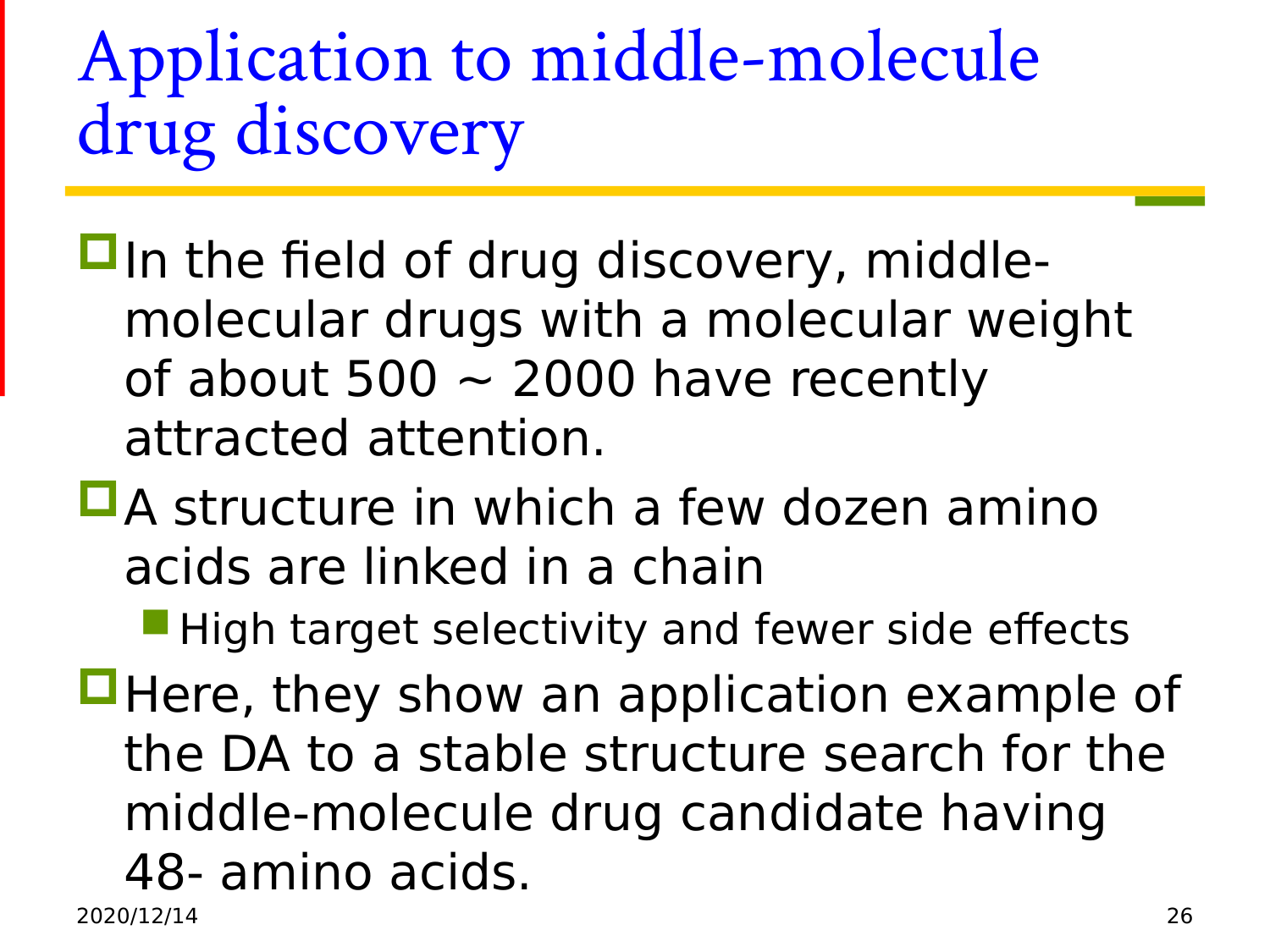

# Application to middle-molecule drug discovery
In the field of drug discovery, middle-molecular drugs with a molecular weight of about 500 ~ 2000 have recently attracted attention.
A structure in which a few dozen amino acids are linked in a chain
High target selectivity and fewer side effects
Here, they show an application example of the DA to a stable structure search for the middle-molecule drug candidate having 48- amino acids.
2020/12/14
26